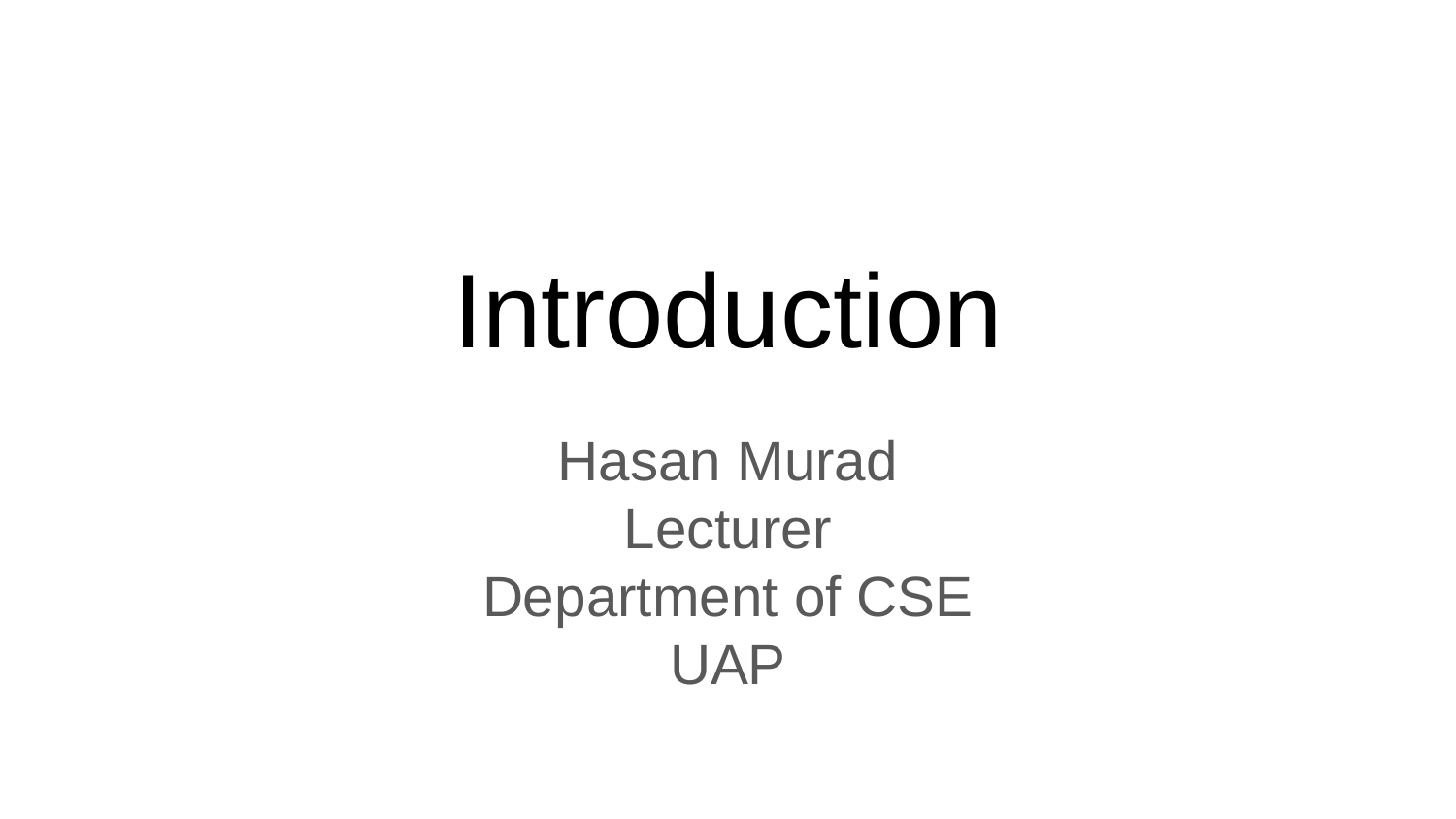

# Introduction
Hasan Murad
Lecturer
Department of CSE
UAP